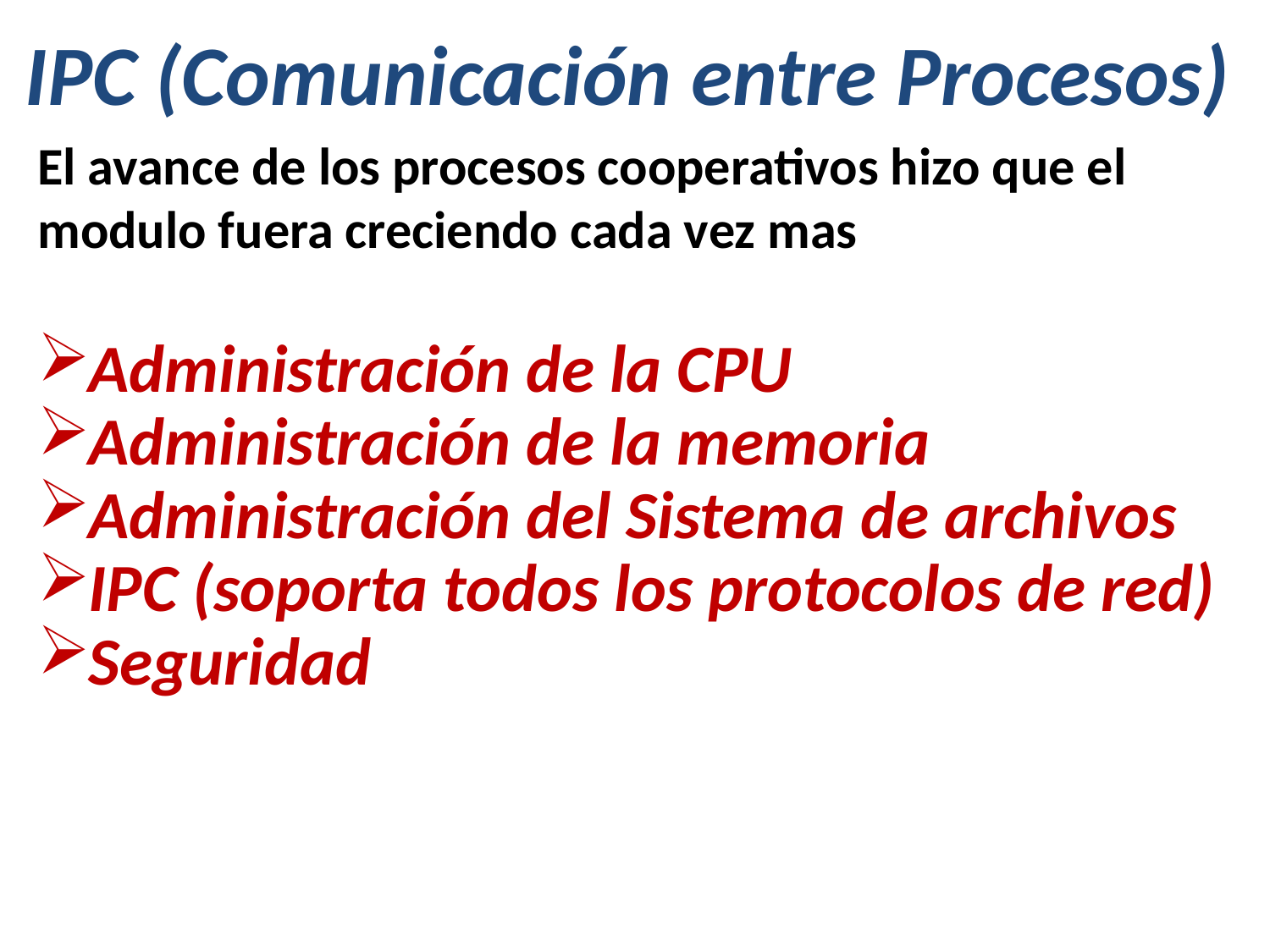

# IPC (Comunicación entre Procesos)
El avance de los procesos cooperativos hizo que el modulo fuera creciendo cada vez mas

Administración de la CPU
Administración de la memoria
Administración del Sistema de archivos
IPC (soporta todos los protocolos de red)
Seguridad